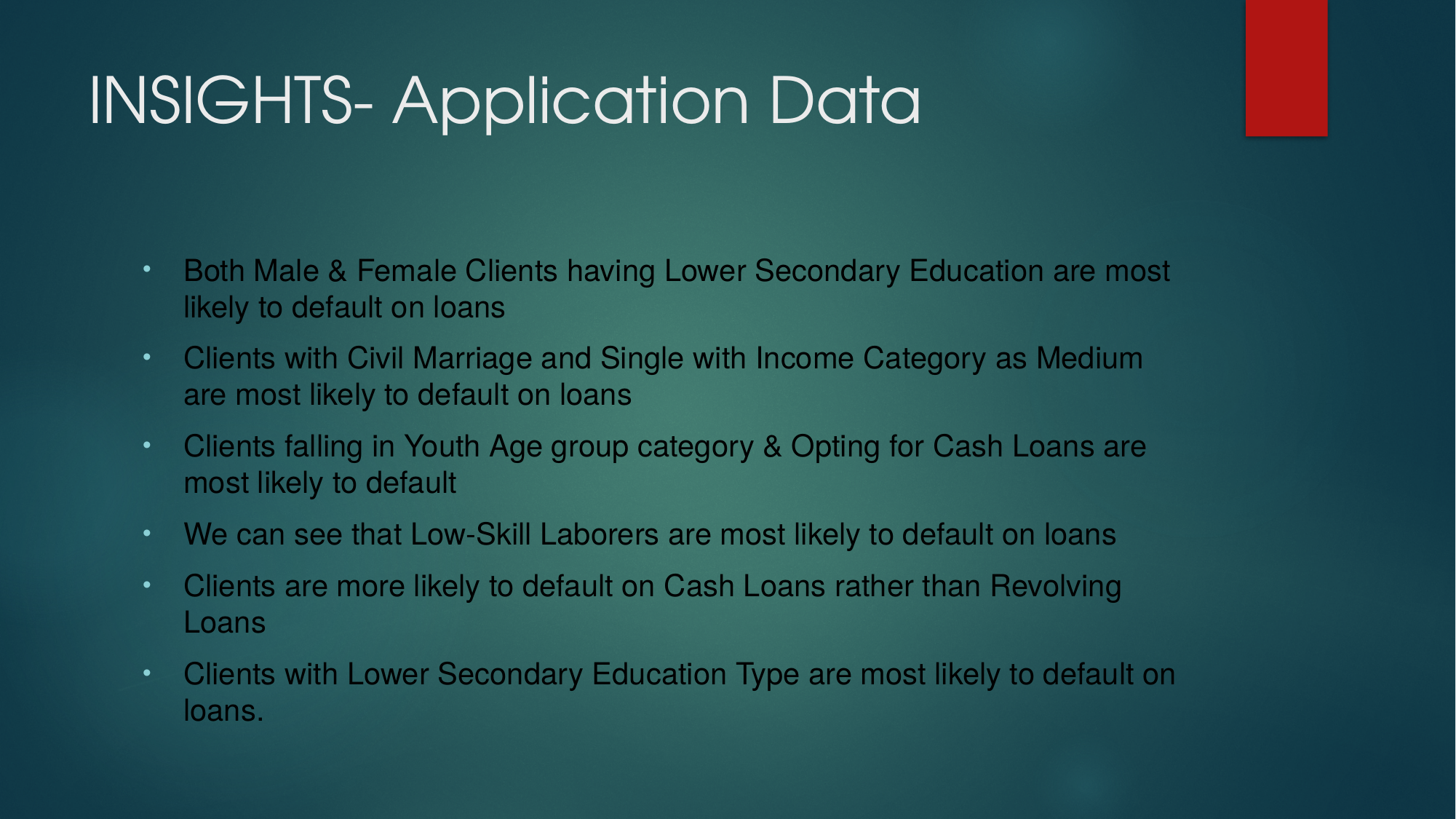

# INSIGHTS- Application Data
Both Male & Female Clients having Lower Secondary Education are most likely to default on loans
Clients with Civil Marriage and Single with Income Category as Medium are most likely to default on loans
Clients falling in Youth Age group category & Opting for Cash Loans are most likely to default
We can see that Low-Skill Laborers are most likely to default on loans
Clients are more likely to default on Cash Loans rather than Revolving Loans
Clients with Lower Secondary Education Type are most likely to default on loans.